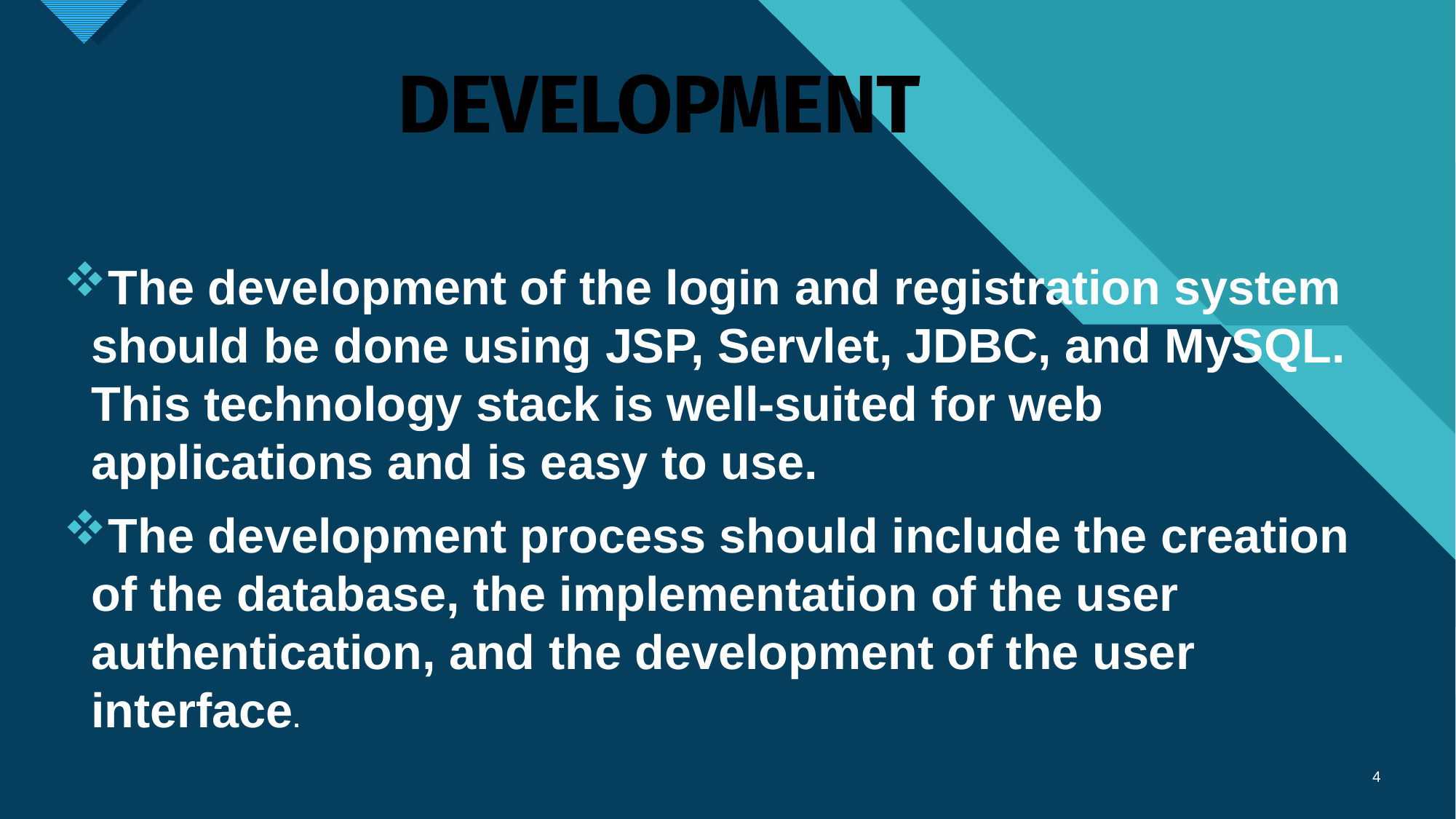

# DEVELOPMENT
The development of the login and registration system should be done using JSP, Servlet, JDBC, and MySQL. This technology stack is well-suited for web applications and is easy to use.
The development process should include the creation of the database, the implementation of the user authentication, and the development of the user interface.
4